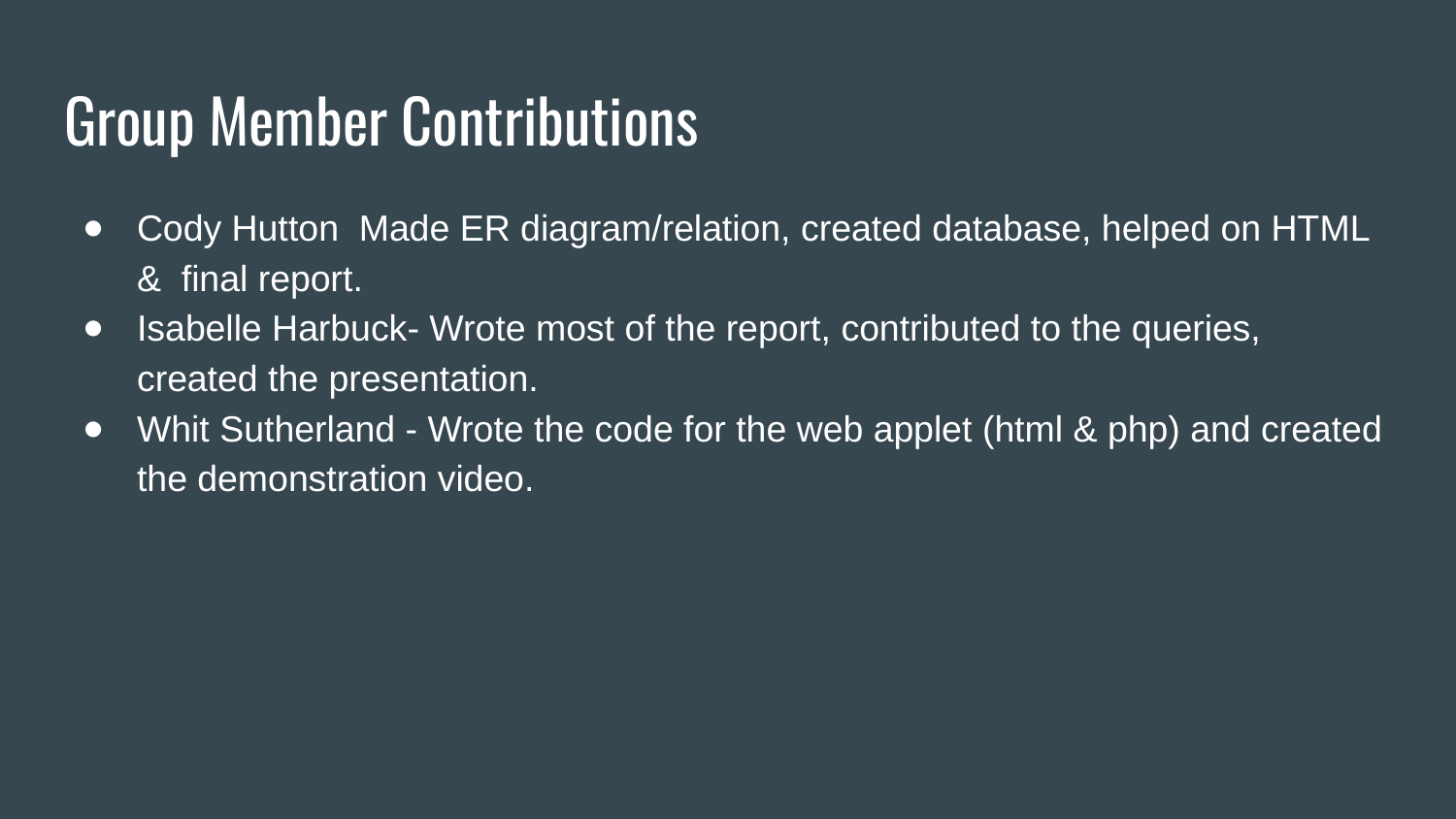

# Group Member Contributions
Cody Hutton  Made ER diagram/relation, created database, helped on HTML &  final report.
Isabelle Harbuck- Wrote most of the report, contributed to the queries, created the presentation.
Whit Sutherland - Wrote the code for the web applet (html & php) and created the demonstration video.